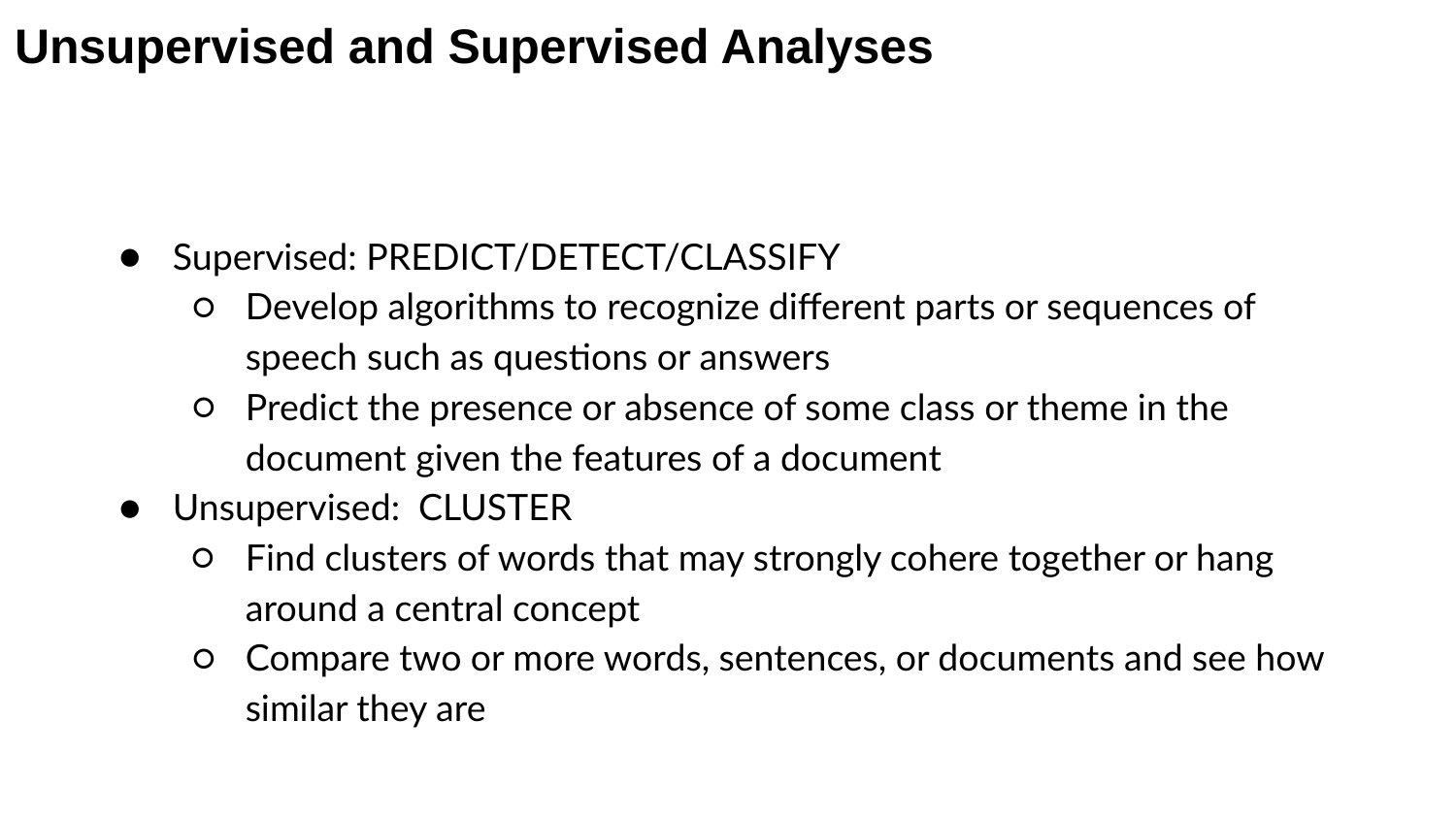

Unsupervised and Supervised Analyses
Supervised: PREDICT/DETECT/CLASSIFY
Develop algorithms to recognize different parts or sequences of speech such as questions or answers
Predict the presence or absence of some class or theme in the document given the features of a document
Unsupervised:  CLUSTER
Find clusters of words that may strongly cohere together or hang around a central concept
Compare two or more words, sentences, or documents and see how similar they are